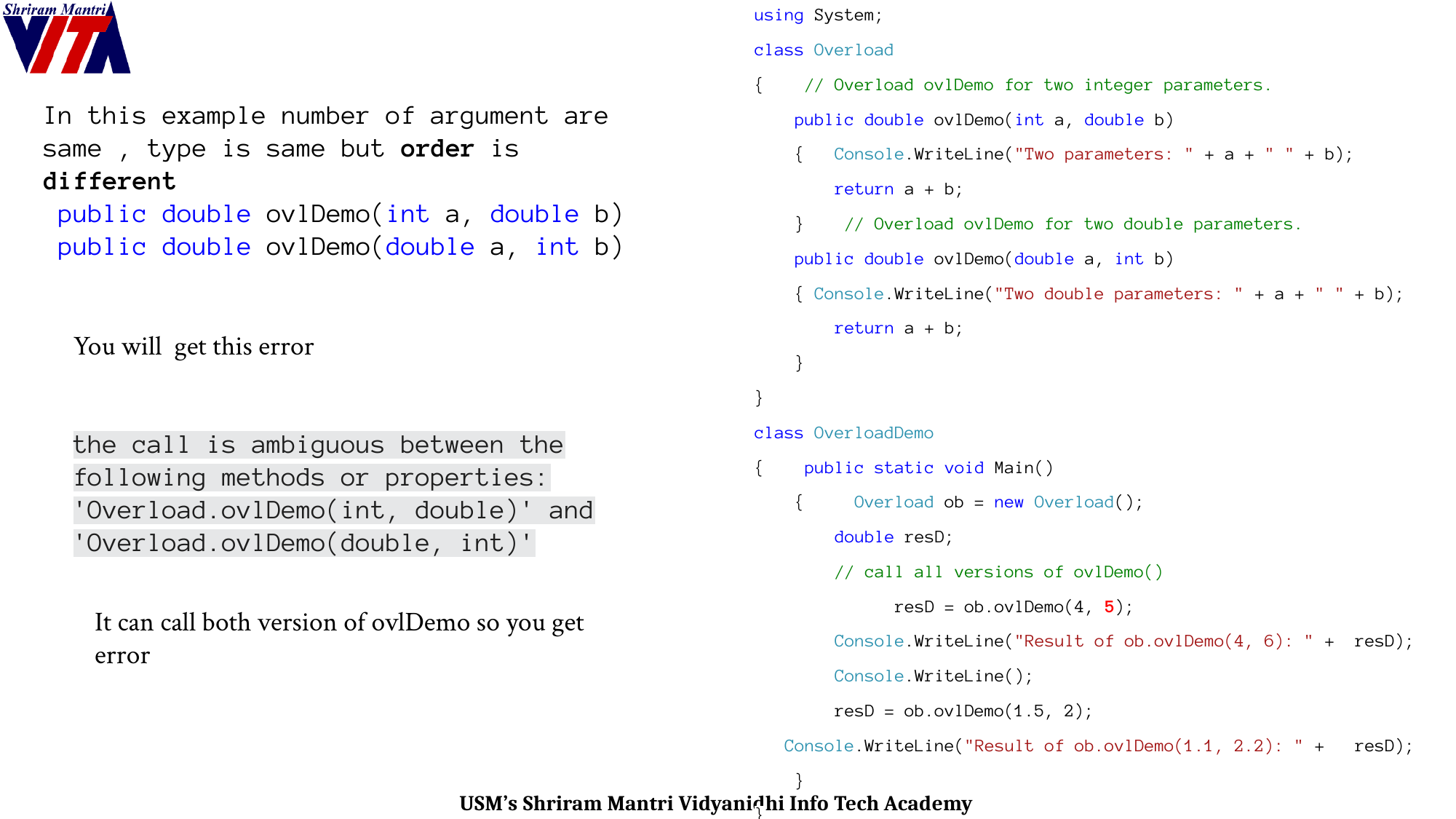

using System;
class Overload
{    // Overload ovlDemo for two integer parameters.
    public double ovlDemo(int a, double b)
    {   Console.WriteLine("Two parameters: " + a + " " + b);
        return a + b;
    }    // Overload ovlDemo for two double parameters.
    public double ovlDemo(double a, int b)
    { Console.WriteLine("Two double parameters: " + a + " " + b);
        return a + b;
    }
}
class OverloadDemo
{    public static void Main()
    {     Overload ob = new Overload();
        double resD;
        // call all versions of ovlDemo()
              resD = ob.ovlDemo(4, 5);
        Console.WriteLine("Result of ob.ovlDemo(4, 6): " +  resD);
        Console.WriteLine();
        resD = ob.ovlDemo(1.5, 2);
   Console.WriteLine("Result of ob.ovlDemo(1.1, 2.2): " +   resD);
    }
}

In this example number of argument are same , type is same but order is different
 public double ovlDemo(int a, double b)
 public double ovlDemo(double a, int b)

You will  get this error

the call is ambiguous between the following methods or properties: 'Overload.ovlDemo(int, double)' and 'Overload.ovlDemo(double, int)'

It can call both version of ovlDemo so you get error